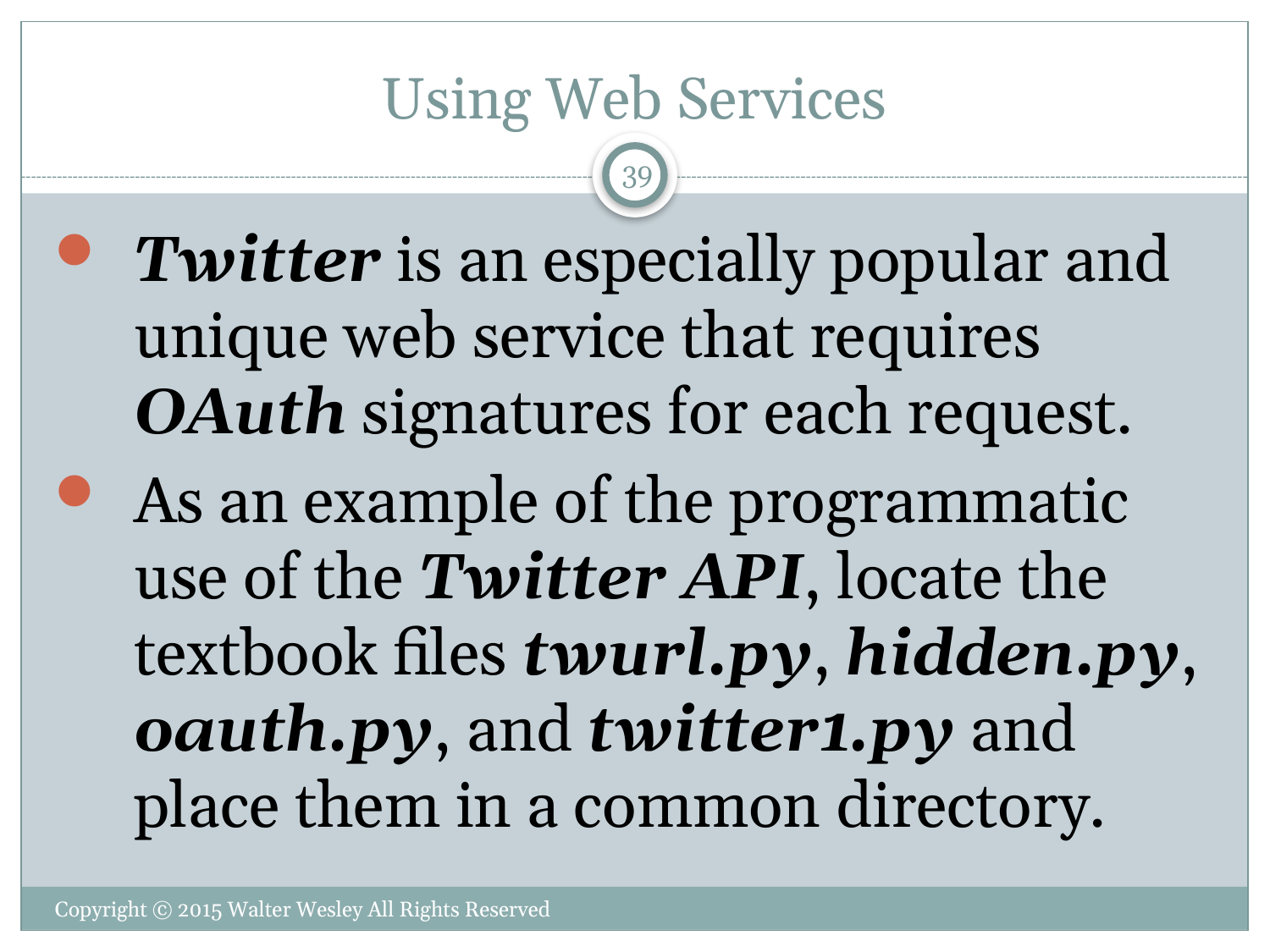

# Using Web Services
39
Twitter is an especially popular and unique web service that requires OAuth signatures for each request.
As an example of the programmatic use of the Twitter API, locate the textbook files twurl.py, hidden.py, oauth.py, and twitter1.py and place them in a common directory.

Copyright © 2015 Walter Wesley All Rights Reserved